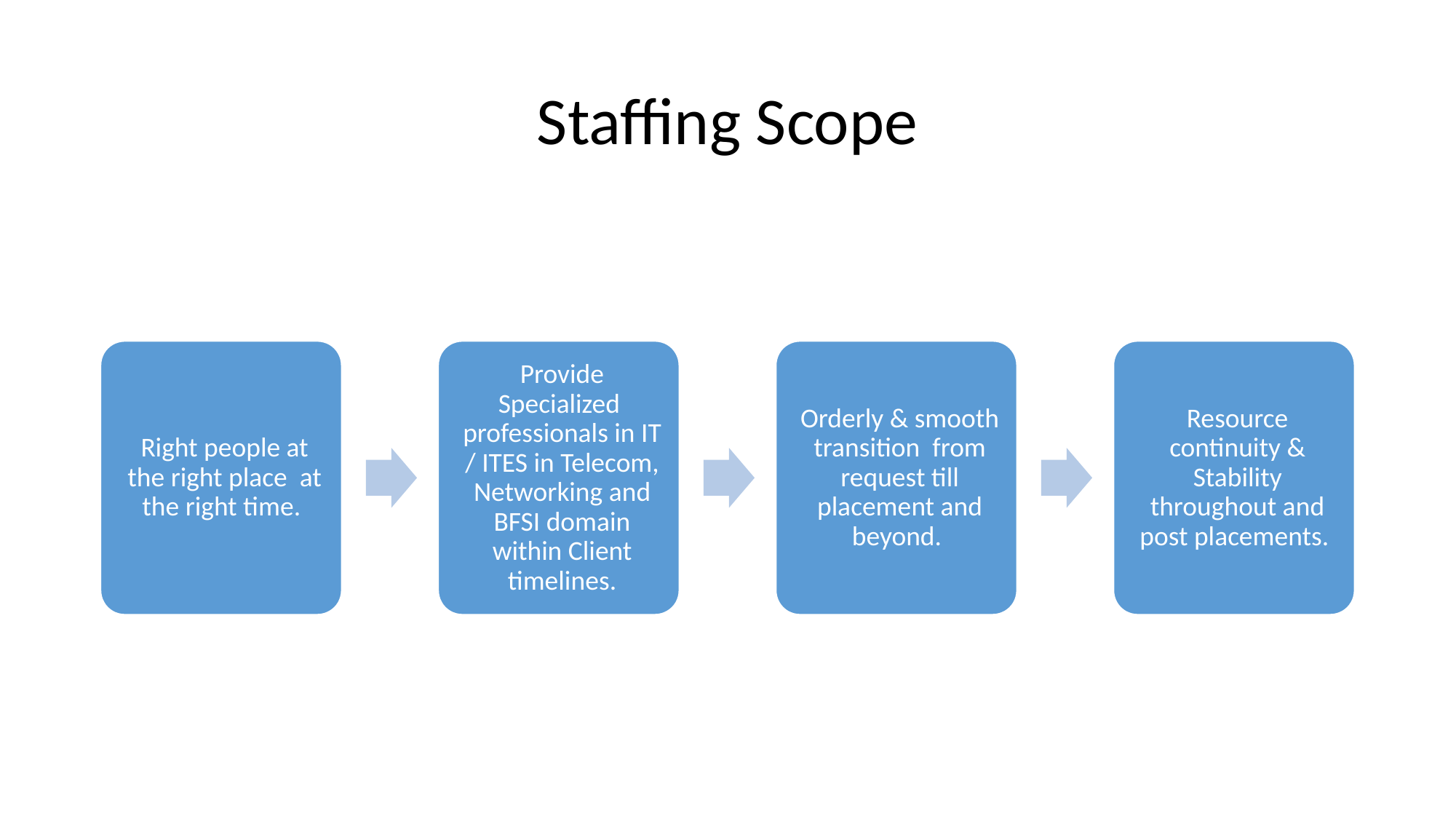

# Staffing Scope
Right people at the right place  at the right time.

Provide Specialized  professionals in IT / ITES in Telecom, Networking and BFSI domain within Client timelines.

Orderly & smooth transition  from request till placement and beyond.

Resource continuity & Stability throughout and post placements.